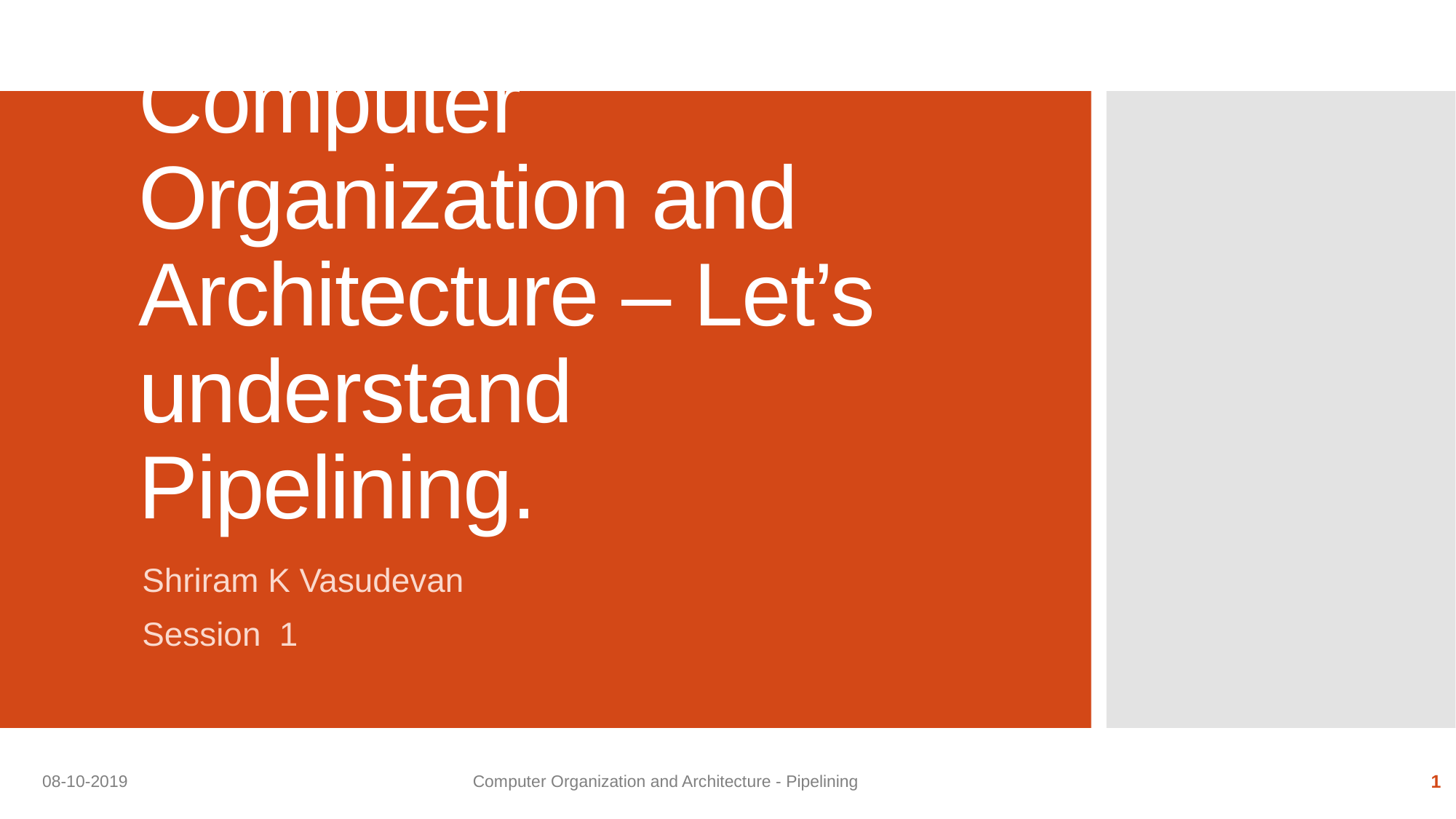

# Computer Organization and Architecture – Let’s understand Pipelining.
Shriram K Vasudevan
Session  1
08-10-2019
Computer Organization and Architecture - Pipelining
1